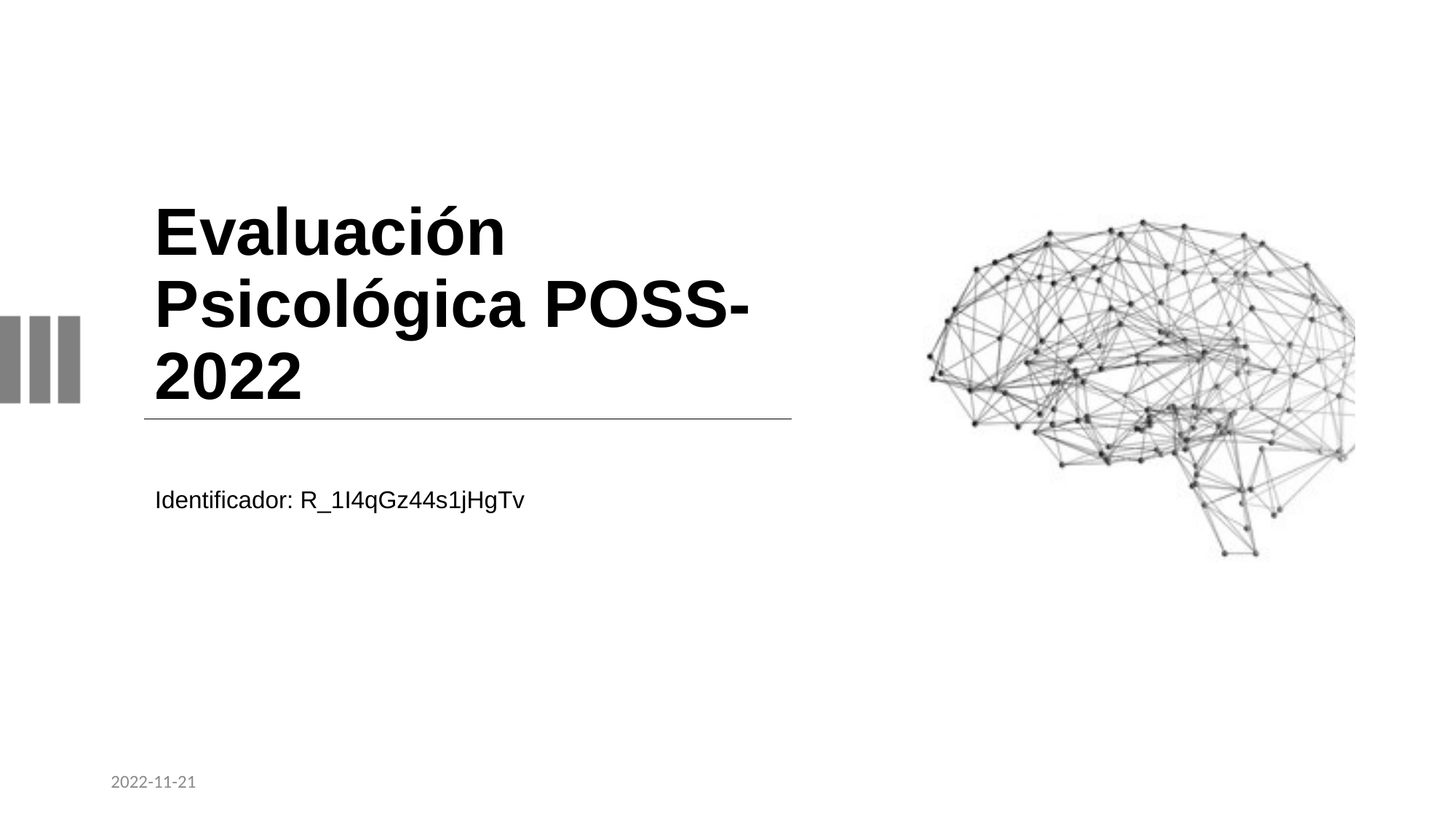

# Evaluación Psicológica POSS-2022
Identificador: R_1I4qGz44s1jHgTv
2022-11-21